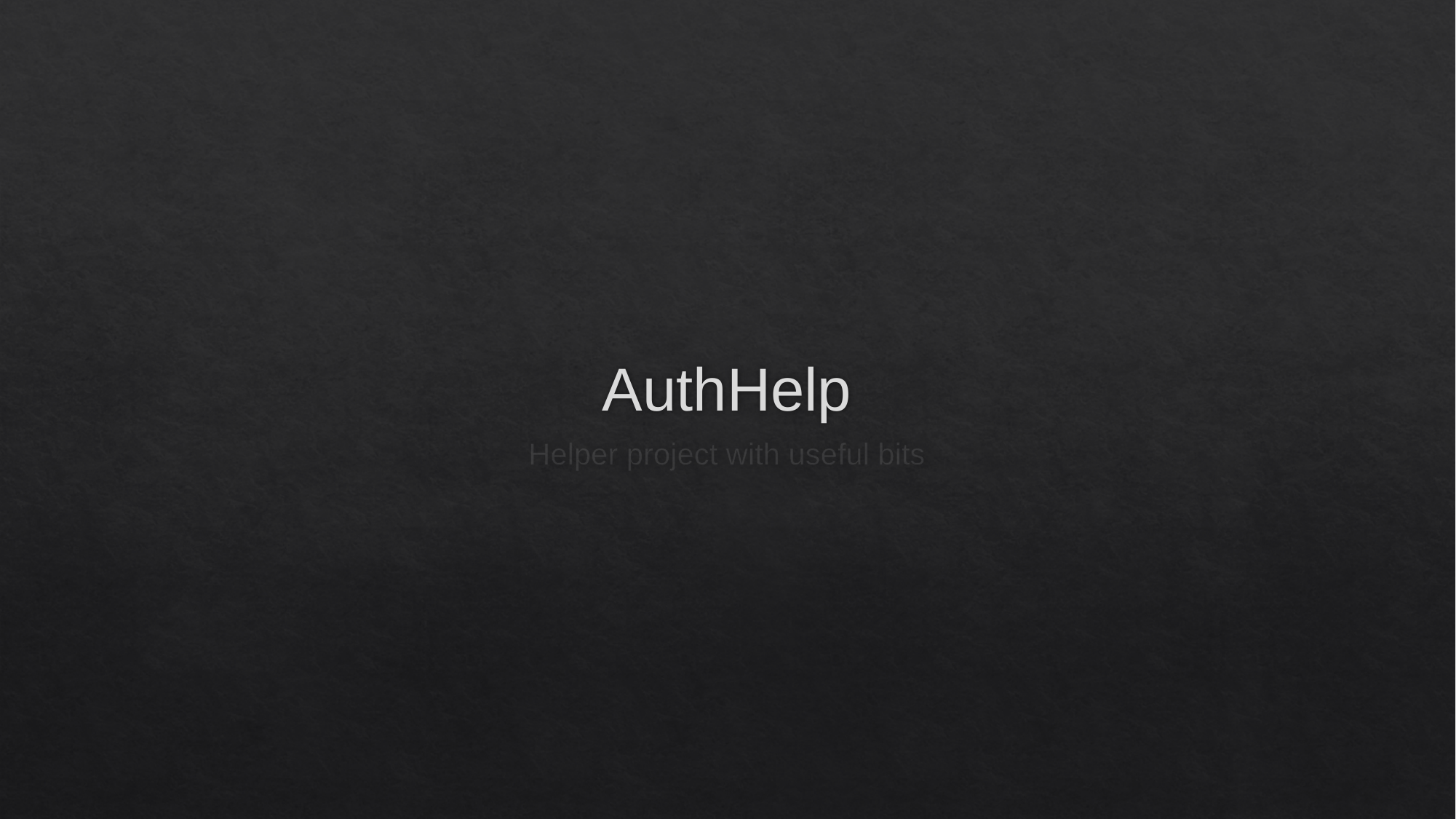

# AuthHelp
Helper project with useful bits